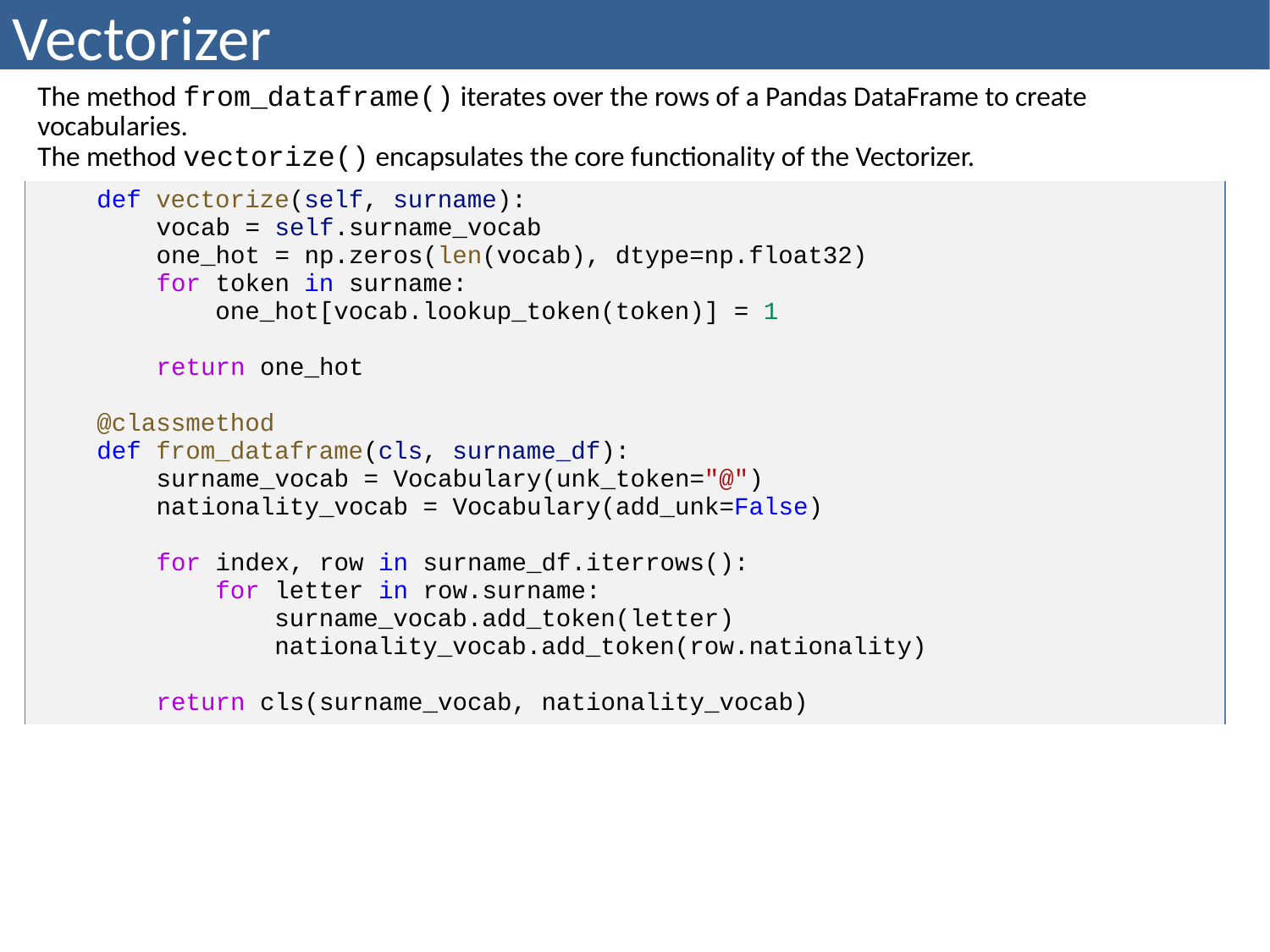

# Vectorizer
| The method from\_dataframe() iterates over the rows of a Pandas DataFrame to create vocabularies. The method vectorize() encapsulates the core functionality of the Vectorizer. |
| --- |
| def vectorize(self, surname): vocab = self.surname\_vocab one\_hot = np.zeros(len(vocab), dtype=np.float32) for token in surname: one\_hot[vocab.lookup\_token(token)] = 1 return one\_hot @classmethod def from\_dataframe(cls, surname\_df): surname\_vocab = Vocabulary(unk\_token="@") nationality\_vocab = Vocabulary(add\_unk=False) for index, row in surname\_df.iterrows(): for letter in row.surname: surname\_vocab.add\_token(letter) nationality\_vocab.add\_token(row.nationality) return cls(surname\_vocab, nationality\_vocab) |